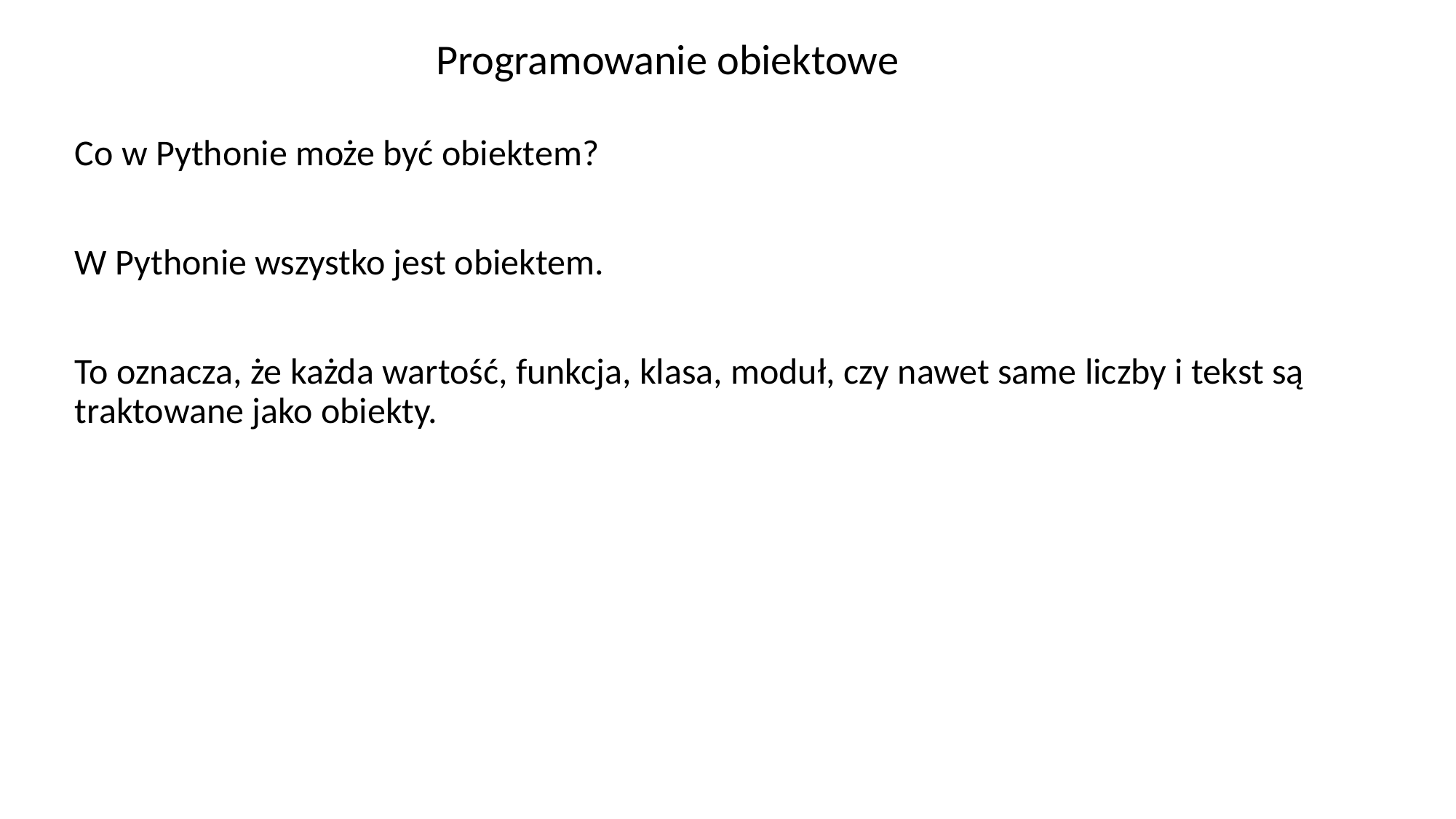

# Programowanie obiektowe
Co w Pythonie może być obiektem?

W Pythonie wszystko jest obiektem.

To oznacza, że każda wartość, funkcja, klasa, moduł, czy nawet same liczby i tekst są traktowane jako obiekty.